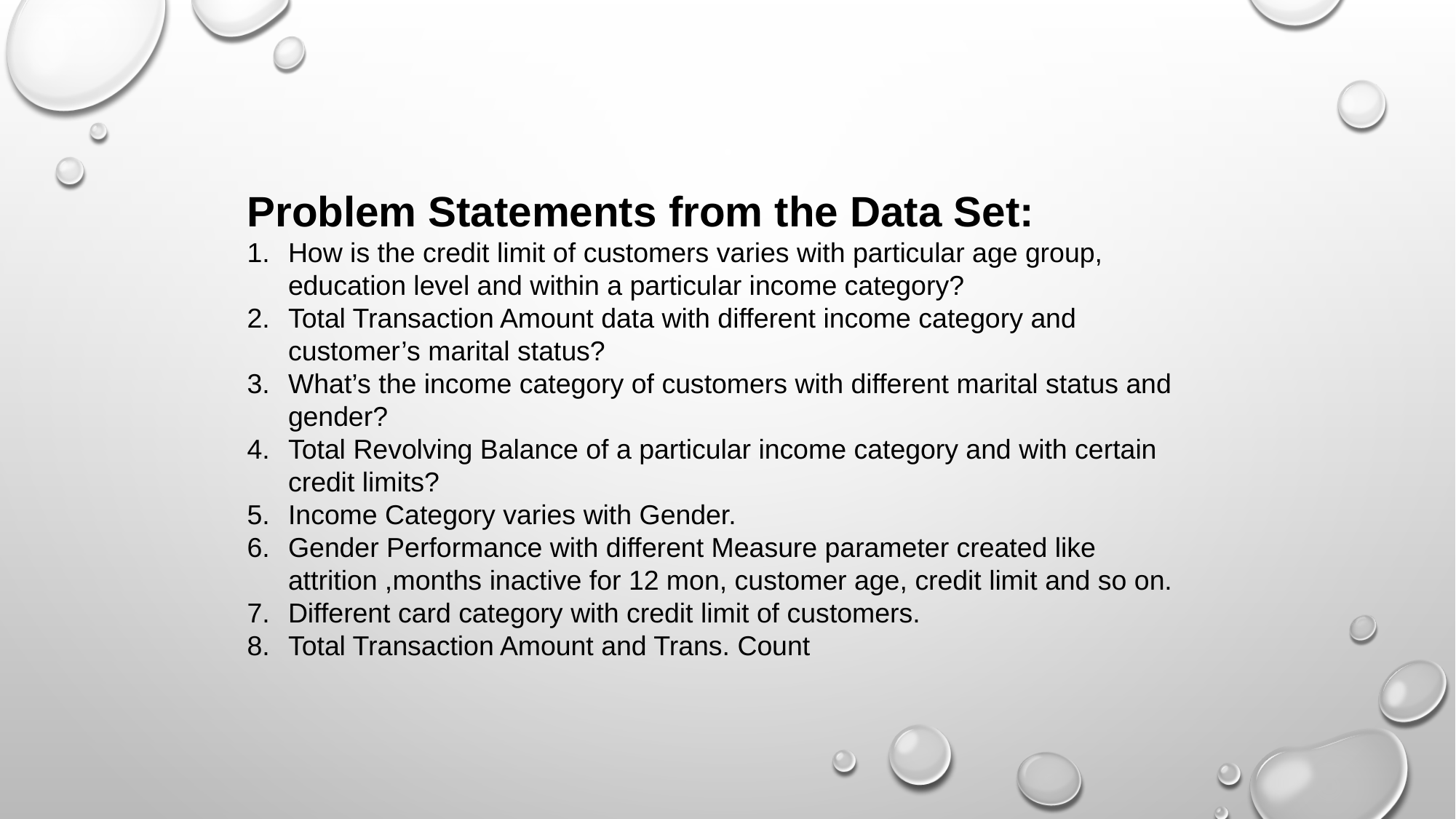

Problem Statements from the Data Set:
How is the credit limit of customers varies with particular age group, education level and within a particular income category?
Total Transaction Amount data with different income category and customer’s marital status?
What’s the income category of customers with different marital status and gender?
Total Revolving Balance of a particular income category and with certain credit limits?
Income Category varies with Gender.
Gender Performance with different Measure parameter created like attrition ,months inactive for 12 mon, customer age, credit limit and so on.
Different card category with credit limit of customers.
Total Transaction Amount and Trans. Count